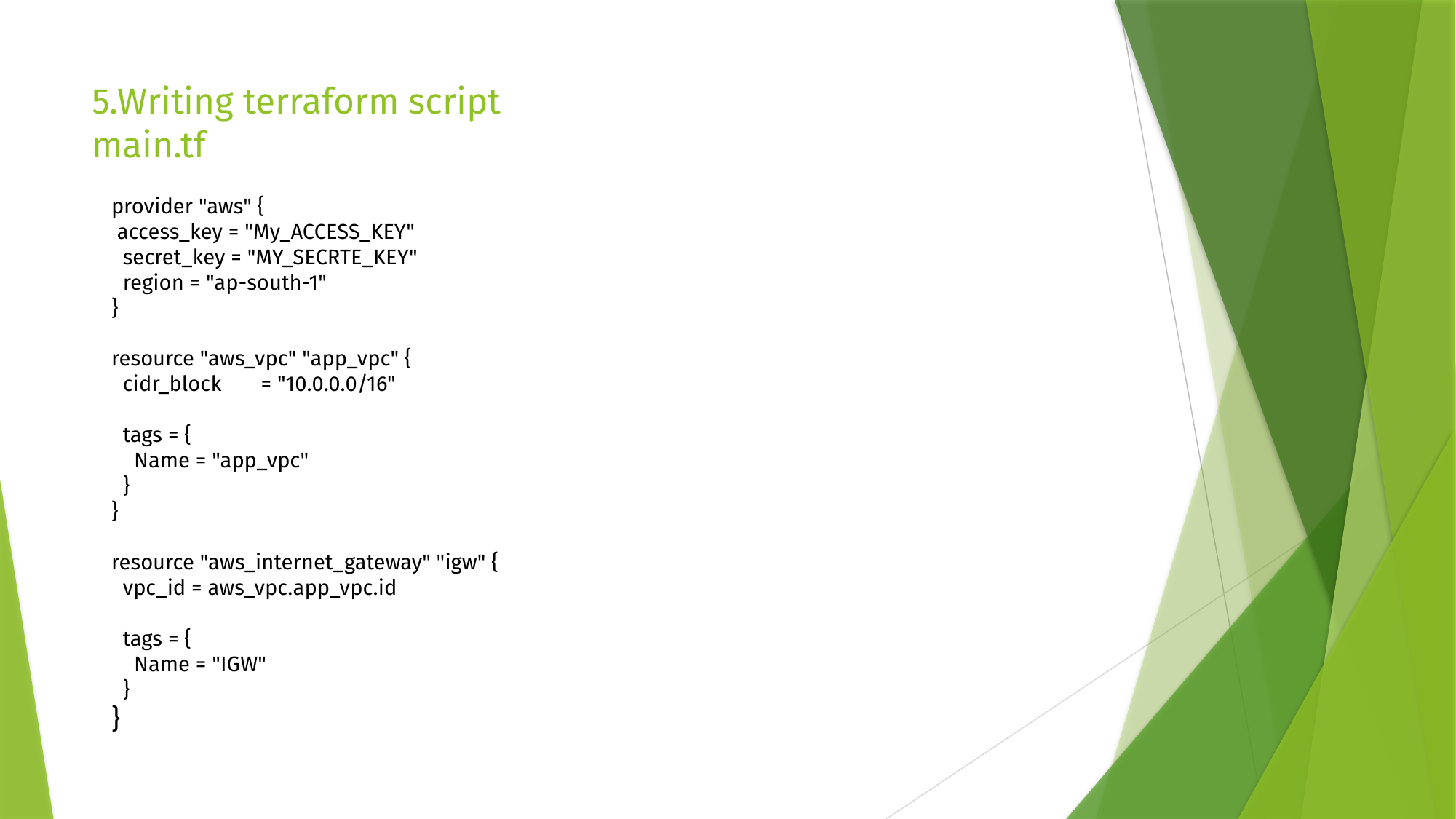

# 5.Writing terraform script main.tf
provider "aws" {
 access_key = "My_ACCESS_KEY"
  secret_key = "MY_SECRTE_KEY"
  region = "ap-south-1"
}

resource "aws_vpc" "app_vpc" {
  cidr_block       = "10.0.0.0/16"

  tags = {
    Name = "app_vpc"
  }
}

resource "aws_internet_gateway" "igw" {
  vpc_id = aws_vpc.app_vpc.id

  tags = {
    Name = "IGW"
  }
}